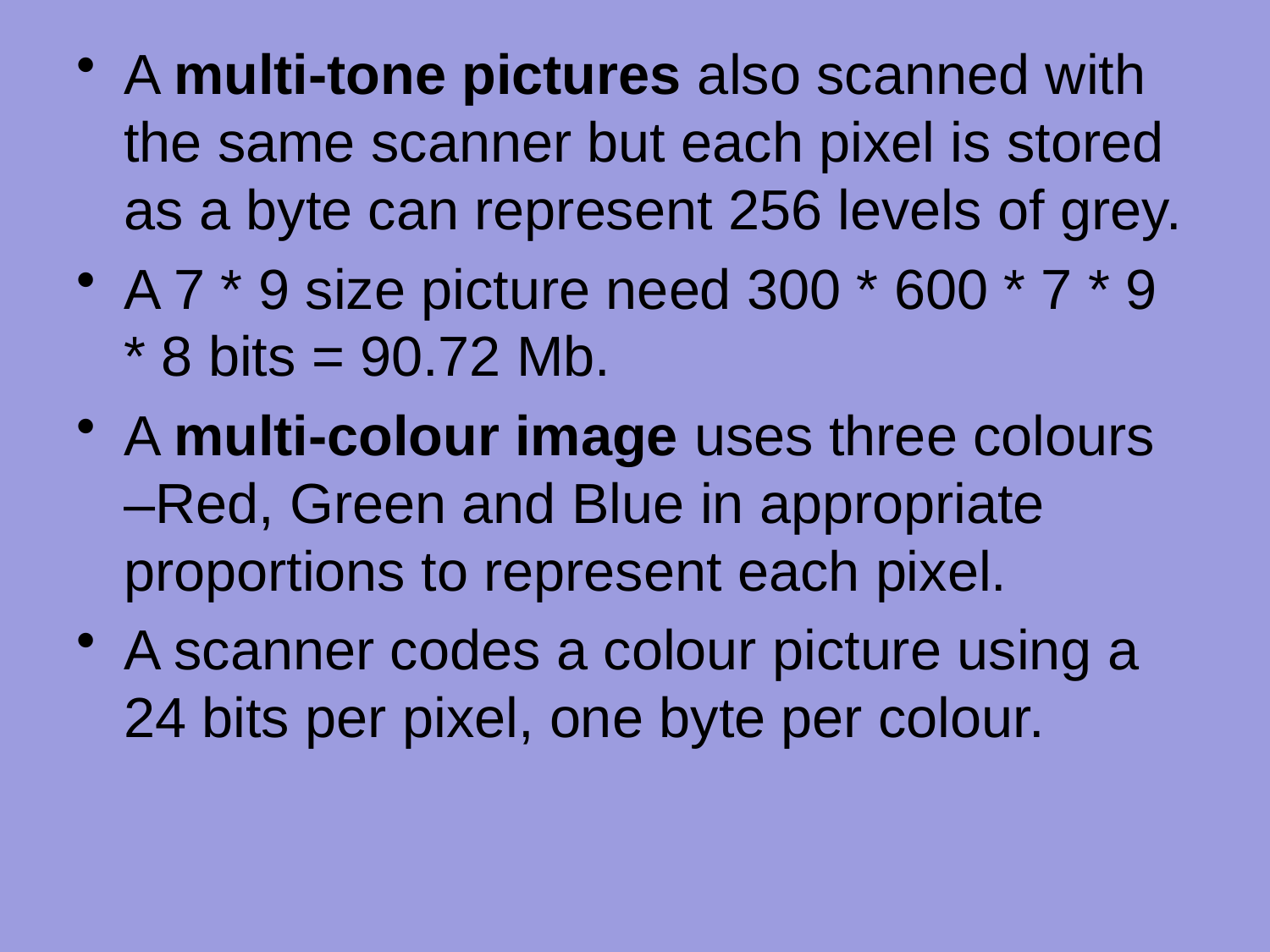

A multi-tone pictures also scanned with the same scanner but each pixel is stored as a byte can represent 256 levels of grey.
A 7 * 9 size picture need 300 * 600 * 7 * 9 * 8 bits = 90.72 Mb.
A multi-colour image uses three colours –Red, Green and Blue in appropriate proportions to represent each pixel.
A scanner codes a colour picture using a 24 bits per pixel, one byte per colour.